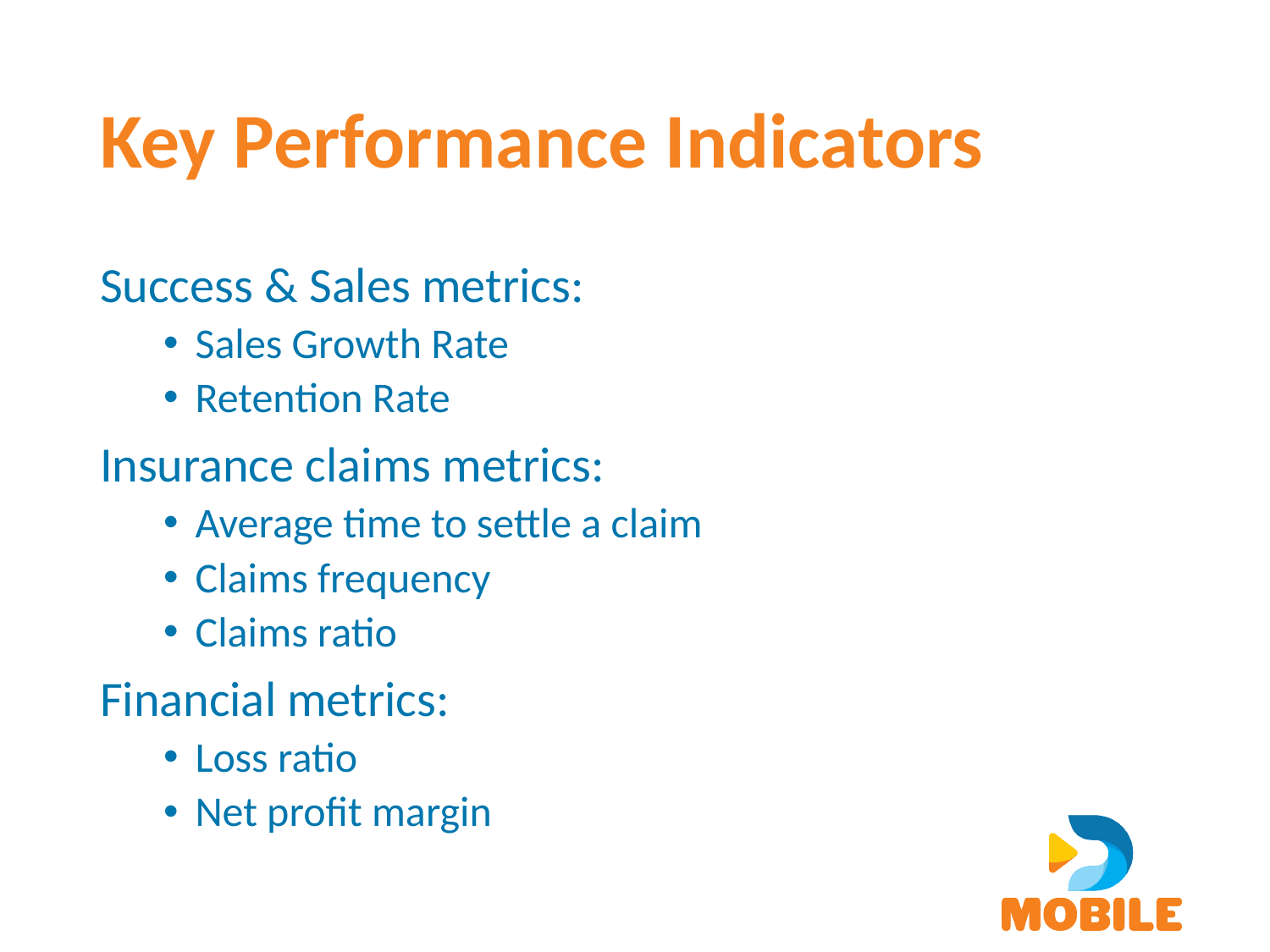

# Key Performance Indicators
Success & Sales metrics:
Sales Growth Rate
Retention Rate
Insurance claims metrics:
Average time to settle a claim
Claims frequency
Claims ratio
Financial metrics:
Loss ratio
Net profit margin